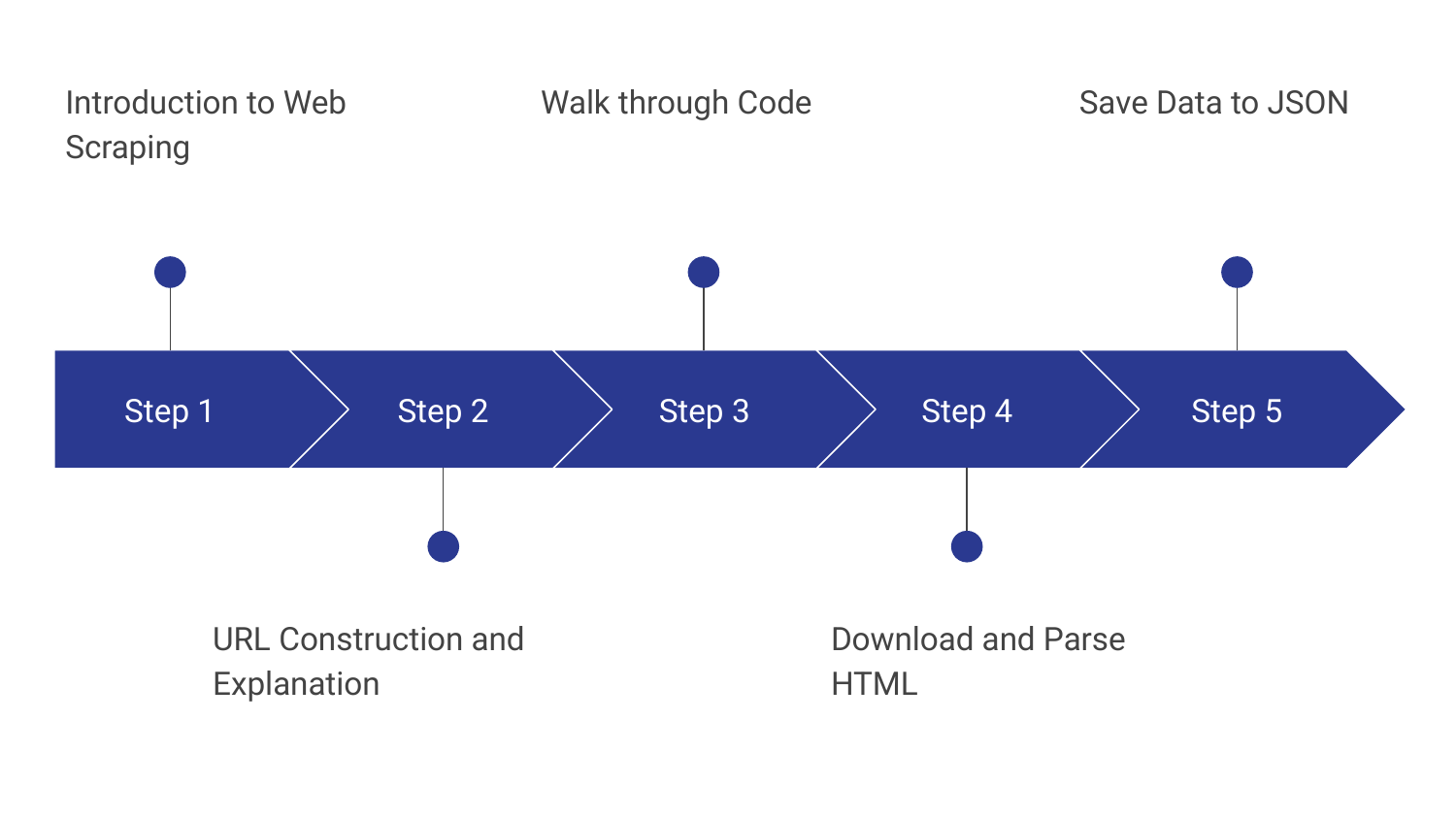

Introduction to Web Scraping
Walk through Code
Save Data to JSON

Step 1
Step 2
Step 3
Step 4
Step 5

URL Construction and Explanation
Download and Parse HTML